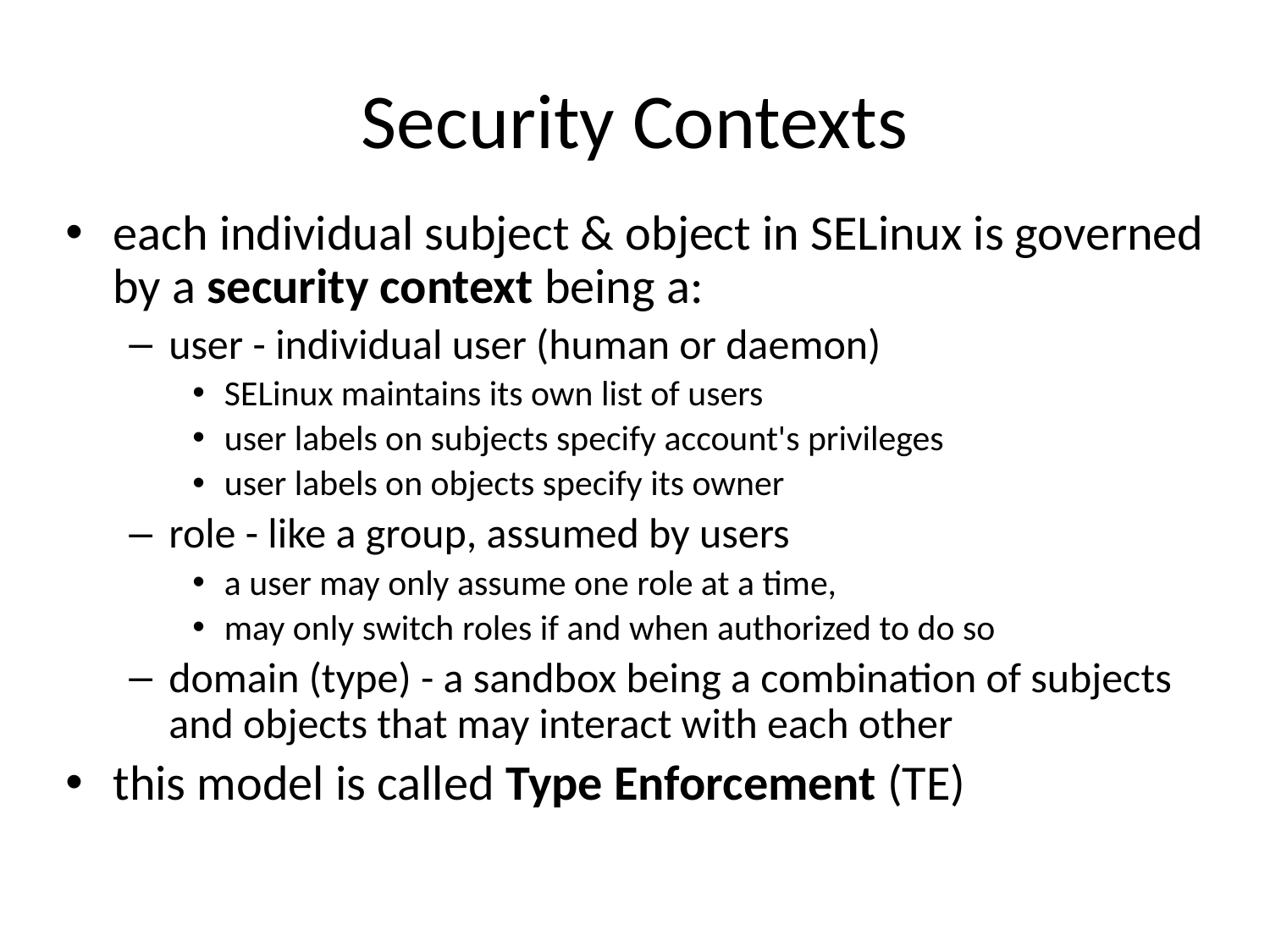

# Security Contexts
each individual subject & object in SELinux is governed by a security context being a:
user - individual user (human or daemon)
SELinux maintains its own list of users
user labels on subjects specify account's privileges
user labels on objects specify its owner
role - like a group, assumed by users
a user may only assume one role at a time,
may only switch roles if and when authorized to do so
domain (type) - a sandbox being a combination of subjects and objects that may interact with each other
this model is called Type Enforcement (TE)